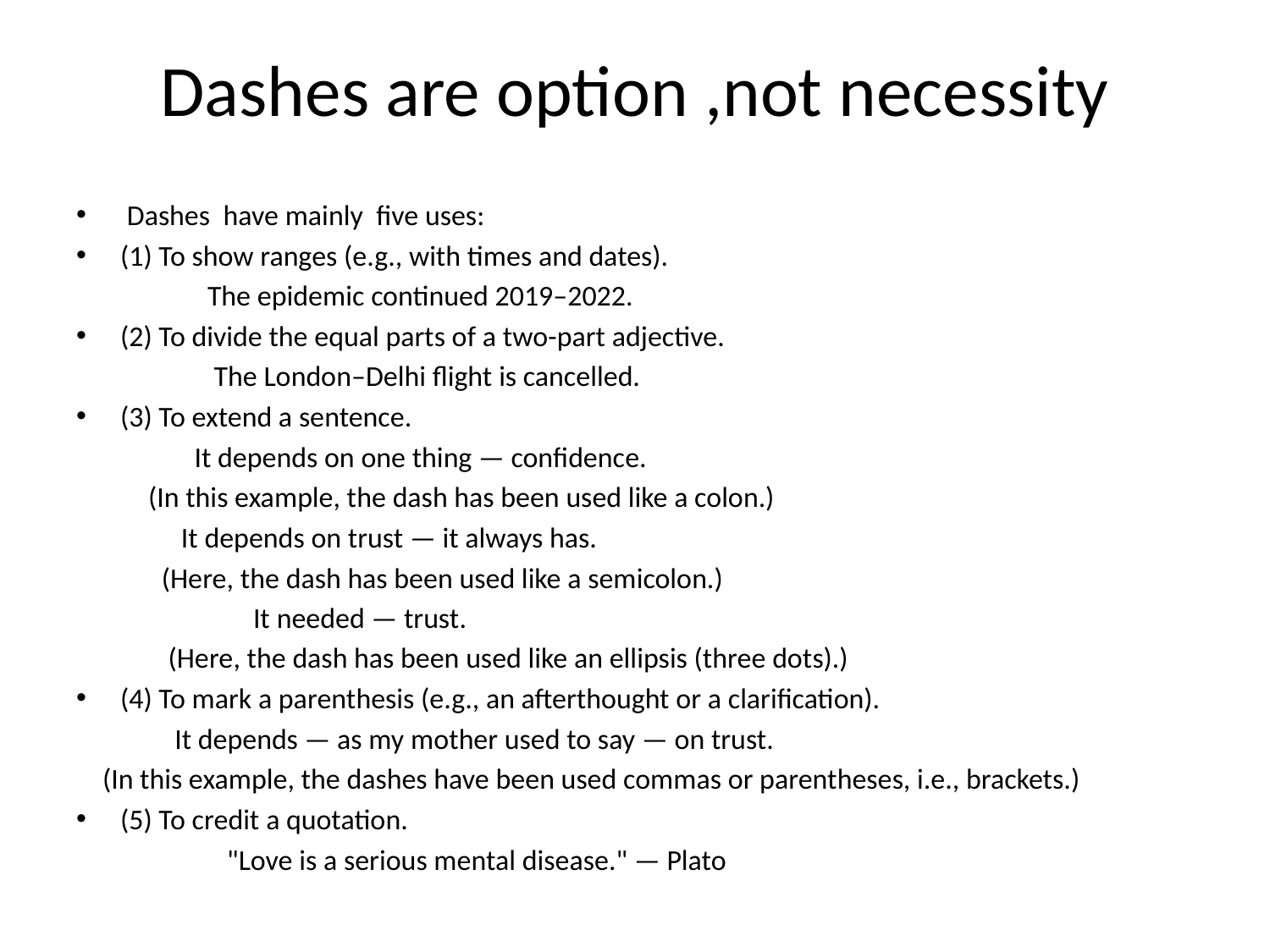

# Dashes are option ,not necessity
 Dashes  have mainly  five uses:
(1) To show ranges (e.g., with times and dates).
                    The epidemic continued 2019–2022.
(2) To divide the equal parts of a two-part adjective.
                     The London–Delhi flight is cancelled.
(3) To extend a sentence.
                  It depends on one thing — confidence.
           (In this example, the dash has been used like a colon.)
                It depends on trust — it always has.
             (Here, the dash has been used like a semicolon.)
                           It needed — trust.
              (Here, the dash has been used like an ellipsis (three dots).)
(4) To mark a parenthesis (e.g., an afterthought or a clarification).
               It depends — as my mother used to say — on trust.
    (In this example, the dashes have been used commas or parentheses, i.e., brackets.)
(5) To credit a quotation.
                       "Love is a serious mental disease." — Plato